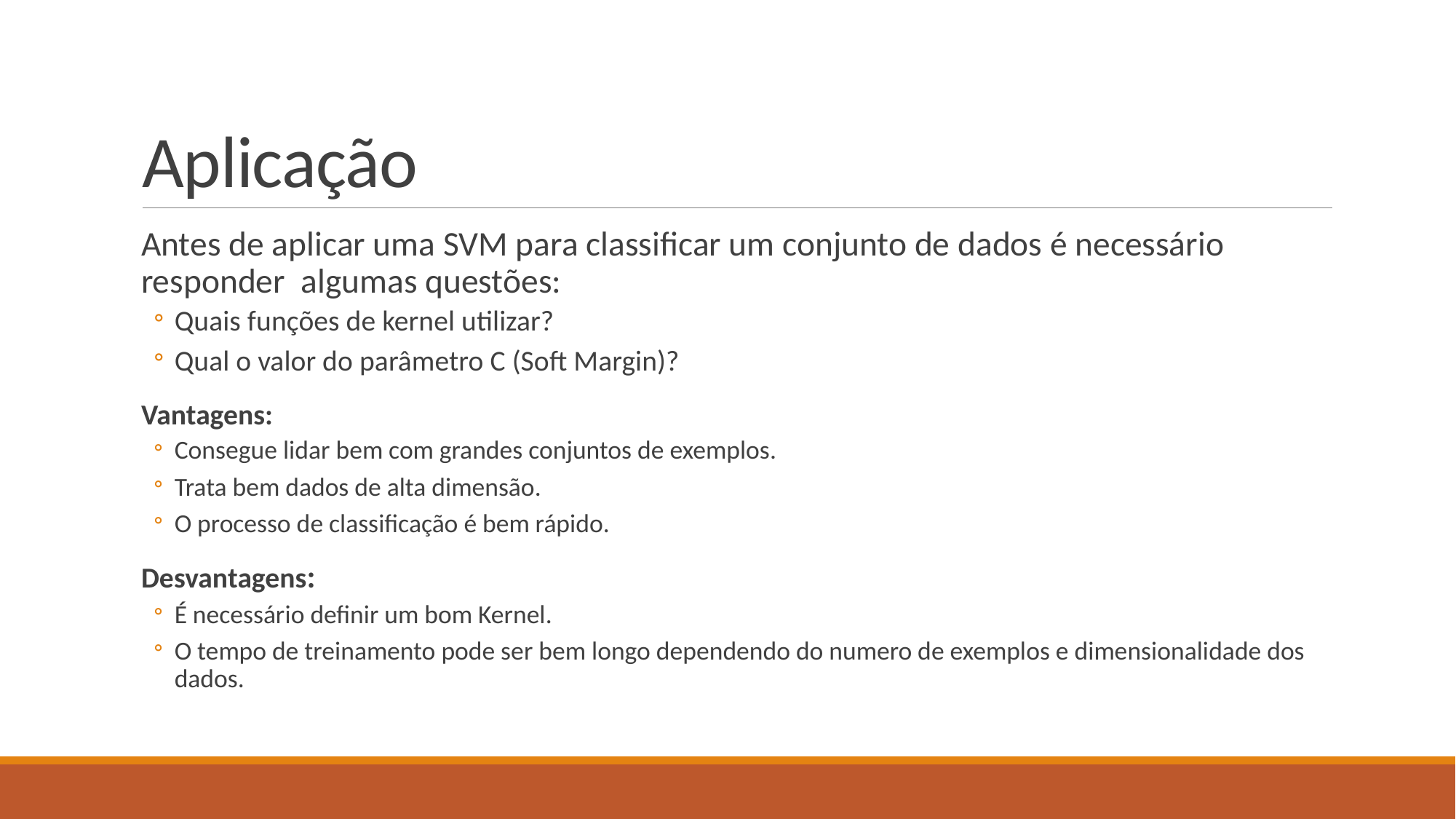

# Aplicação
Antes de aplicar uma SVM para classificar um conjunto de dados é necessário responder  algumas questões:
Quais funções de kernel utilizar?
Qual o valor do parâmetro C (Soft Margin)?
Vantagens:
Consegue lidar bem com grandes conjuntos de exemplos.
Trata bem dados de alta dimensão.
O processo de classificação é bem rápido.
Desvantagens:
É necessário definir um bom Kernel.
O tempo de treinamento pode ser bem longo dependendo do numero de exemplos e dimensionalidade dos dados.